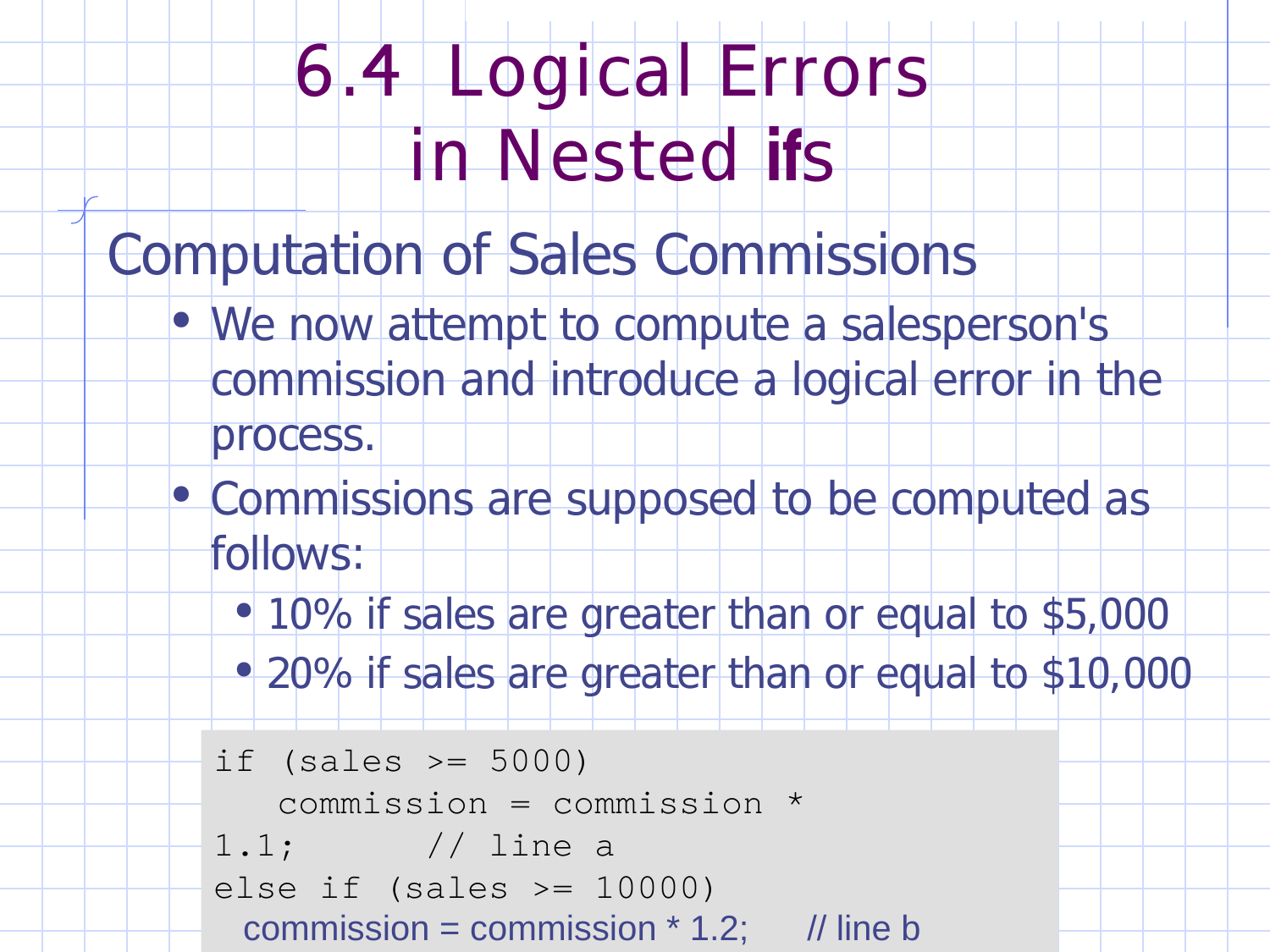

# 6.4  Logical Errors in Nested ifs
Computation of Sales Commissions
We now attempt to compute a salesperson's commission and introduce a logical error in the process.
Commissions are supposed to be computed as follows:
10% if sales are greater than or equal to $5,000
20% if sales are greater than or equal to $10,000

if (sales >= 5000)
   commission = commission * 1.1;      // line a
else if (sales >= 10000)
   commission = commission * 1.2;      // line b